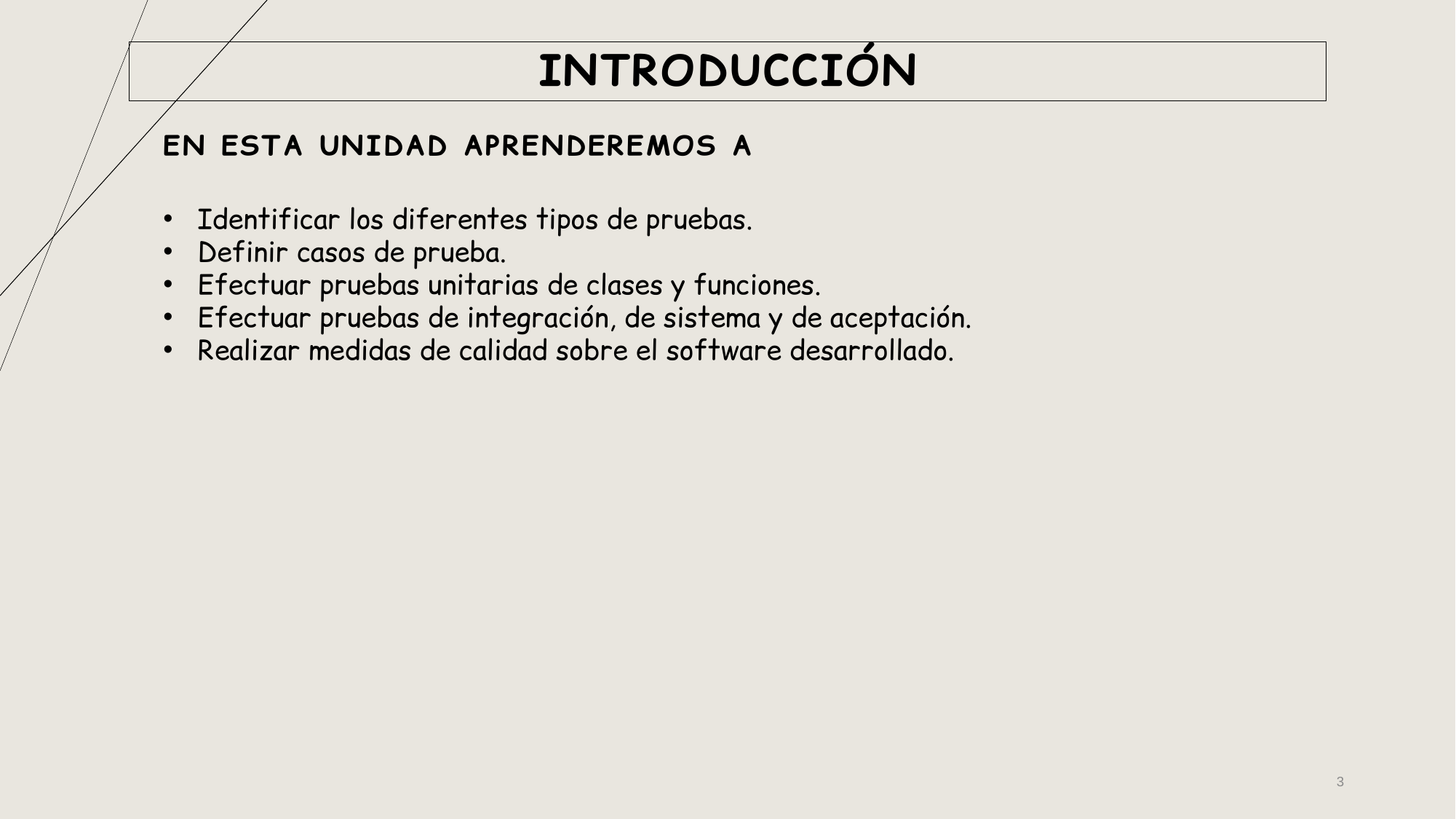

# Introducción
En esta Unidad aprenderemos a
Identificar los diferentes tipos de pruebas.
Definir casos de prueba.
Efectuar pruebas unitarias de clases y funciones.
Efectuar pruebas de integración, de sistema y de aceptación.
Realizar medidas de calidad sobre el software desarrollado.
3